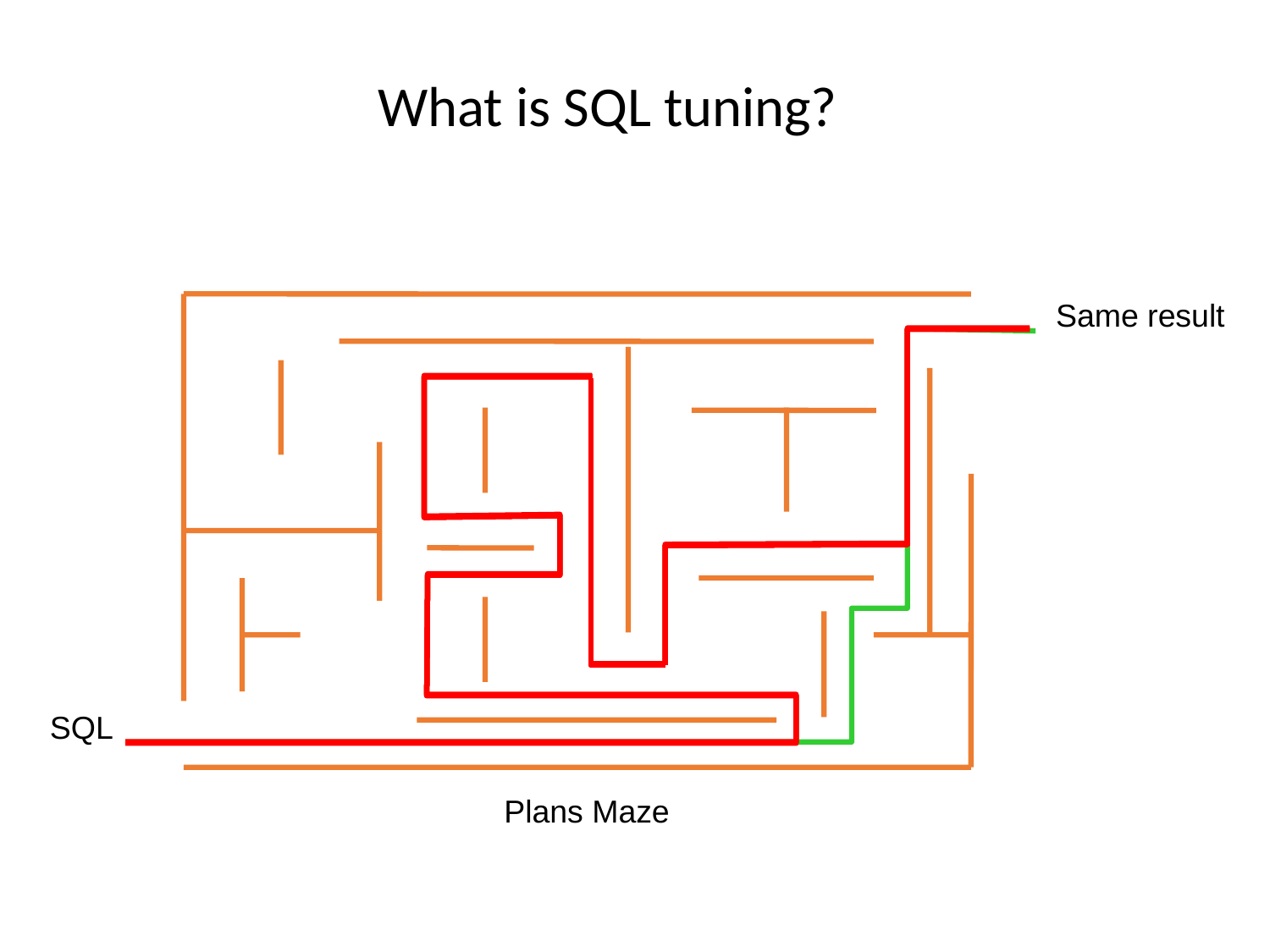

What is SQL tuning?
Same result

SQL

Plans Maze